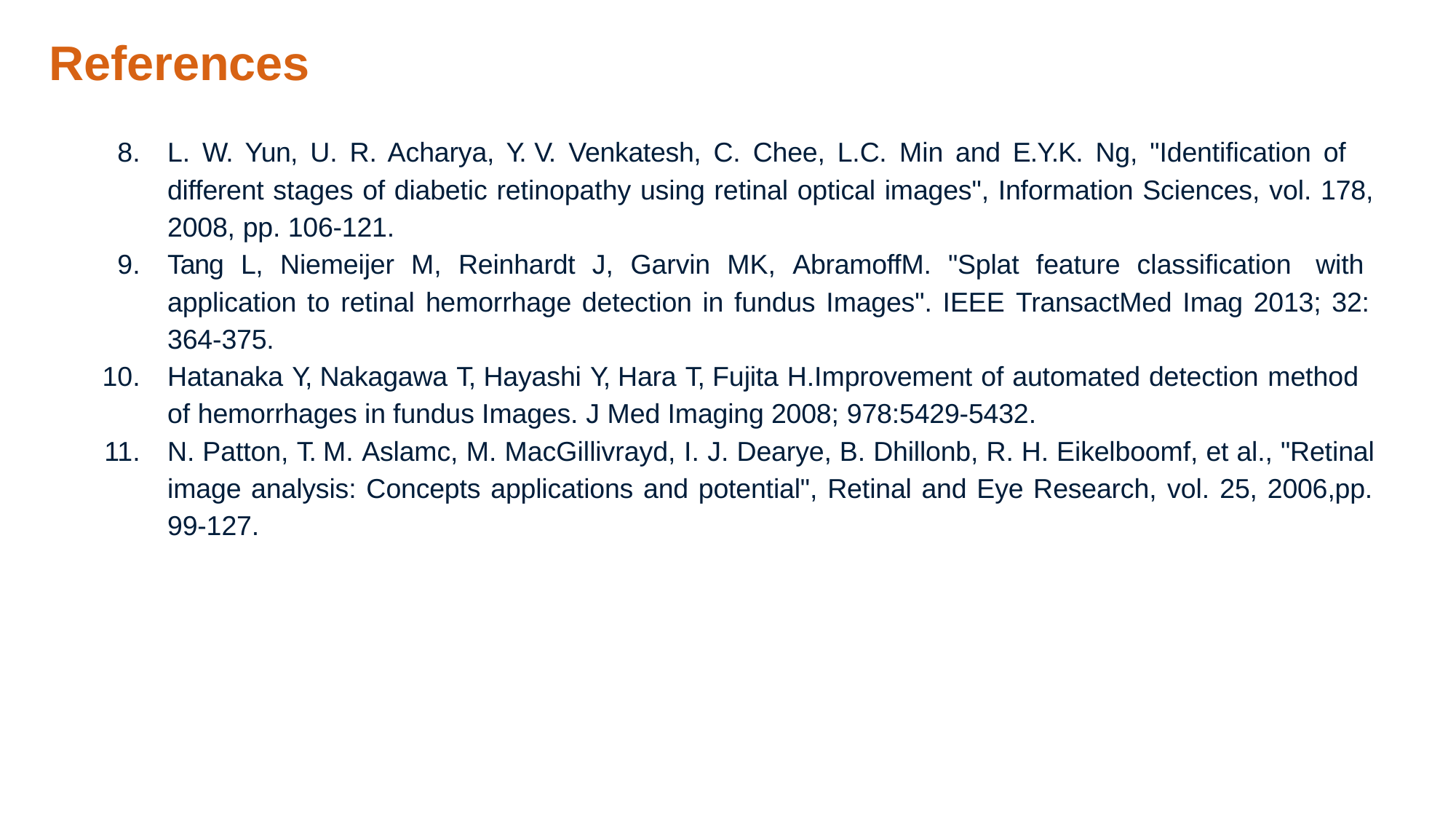

# References
L. W. Yun, U. R. Acharya, Y. V. Venkatesh, C. Chee, L.C. Min and E.Y.K. Ng, "Identification of  different stages of diabetic retinopathy using retinal optical images", Information Sciences, vol. 178,  2008, pp. 106-121.
Tang L, Niemeijer M, Reinhardt J, Garvin MK, AbramoffM. "Splat feature classification with  application to retinal hemorrhage detection in fundus Images". IEEE TransactMed Imag 2013; 32:  364-375.
Hatanaka Y, Nakagawa T, Hayashi Y, Hara T, Fujita H.Improvement of automated detection method  of hemorrhages in fundus Images. J Med Imaging 2008; 978:5429-5432.
N. Patton, T. M. Aslamc, M. MacGillivrayd, I. J. Dearye, B. Dhillonb, R. H. Eikelboomf, et al., "Retinal  image analysis: Concepts applications and potential", Retinal and Eye Research, vol. 25, 2006,pp.  99-127.